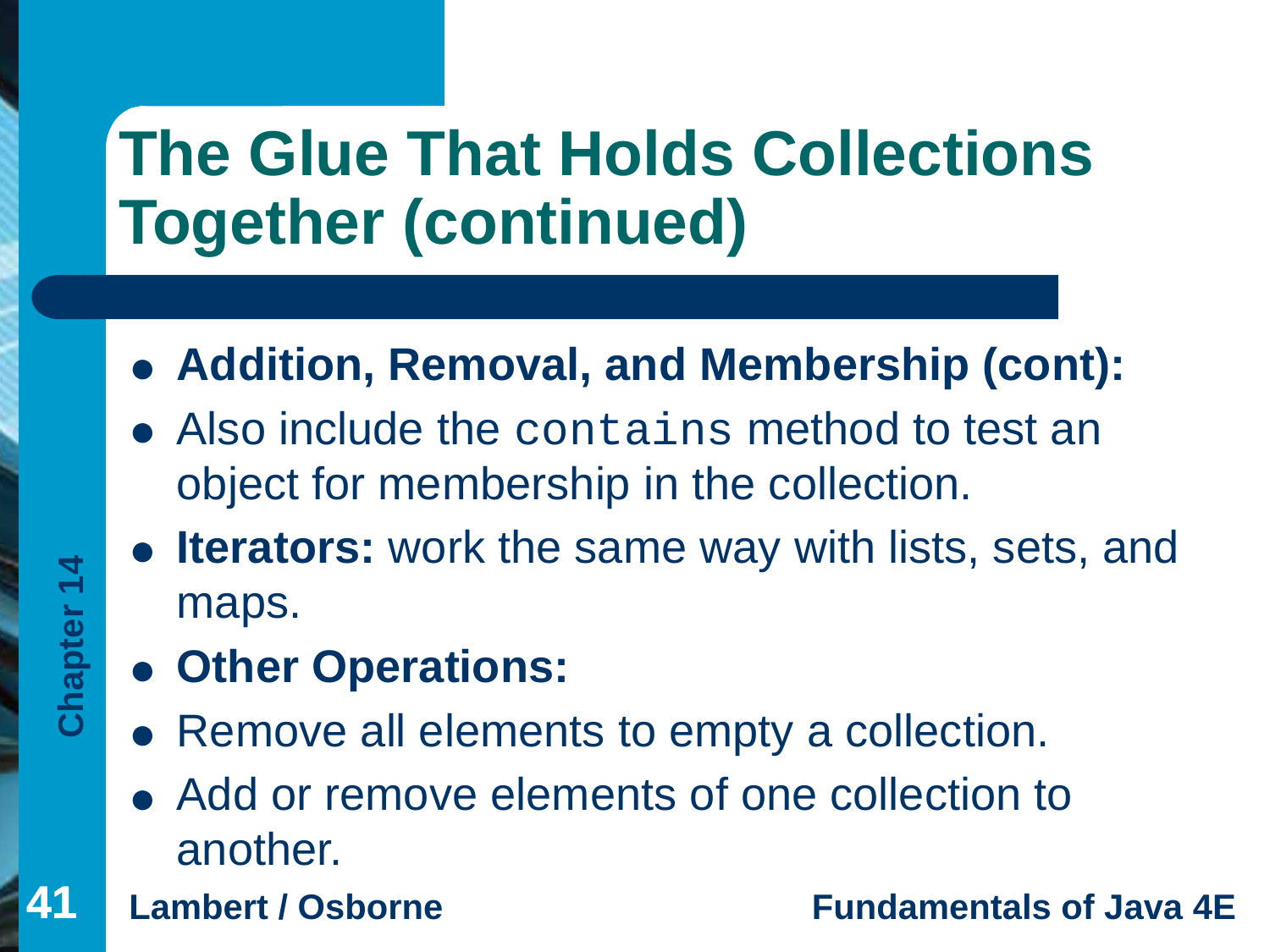

# The Glue That Holds Collections Together (continued)
Addition, Removal, and Membership (cont):
Also include the contains method to test an object for membership in the collection.
Iterators: work the same way with lists, sets, and maps.
Other Operations:
Remove all elements to empty a collection.
Add or remove elements of one collection to another.
41
41
41